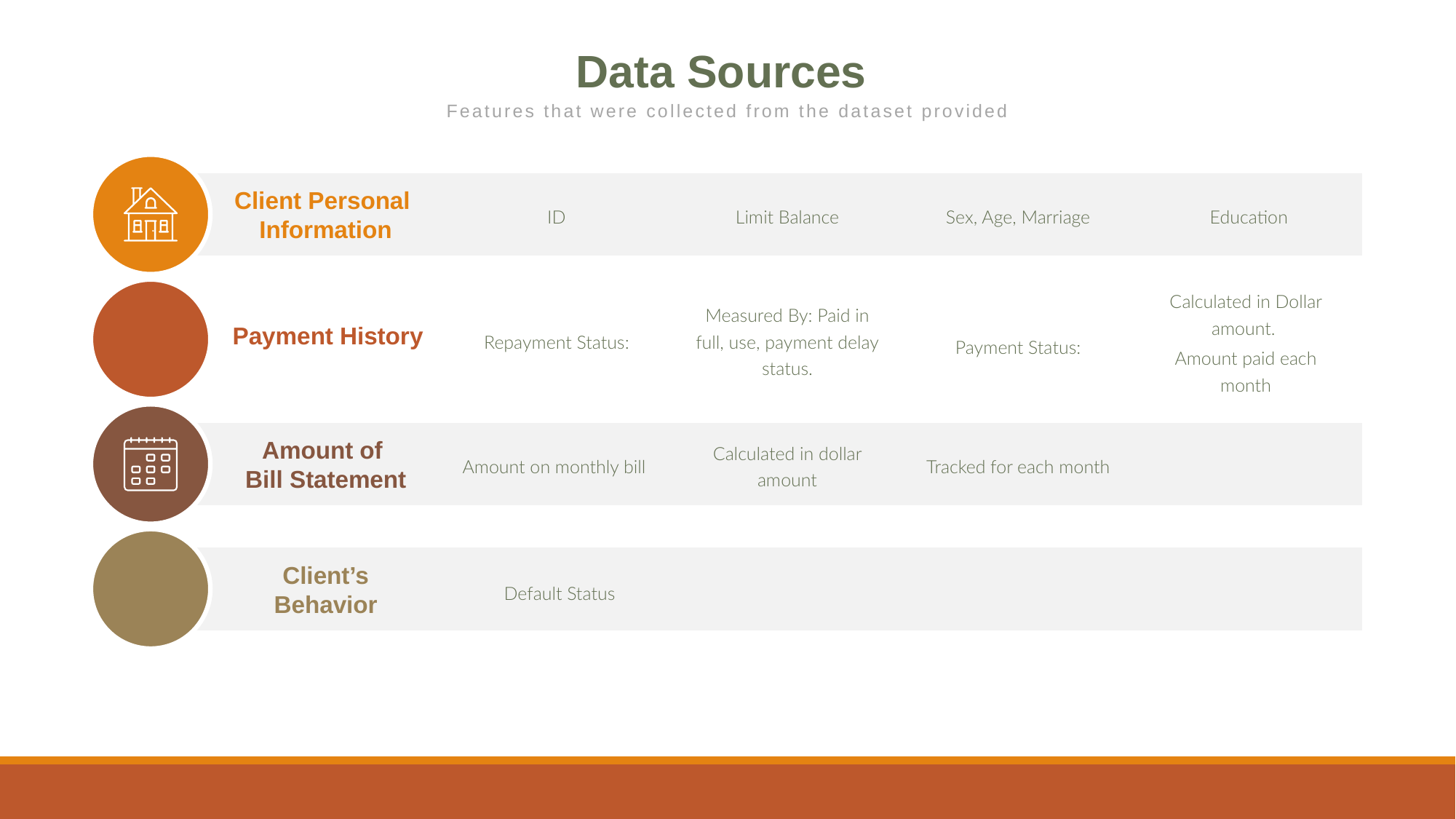

Data Sources
Features that were collected from the dataset provided

Client Personal
Information

ID
Limit Balance
Sex, Age, Marriage
Education

Calculated in Dollar amount.
Amount paid each month
Measured By: Paid in full, use, payment delay status.
Payment History
Repayment Status:
Payment Status:

Amount of
Bill Statement
Calculated in dollar amount

Amount on monthly bill
Tracked for each month

Client’s Behavior
Default Status